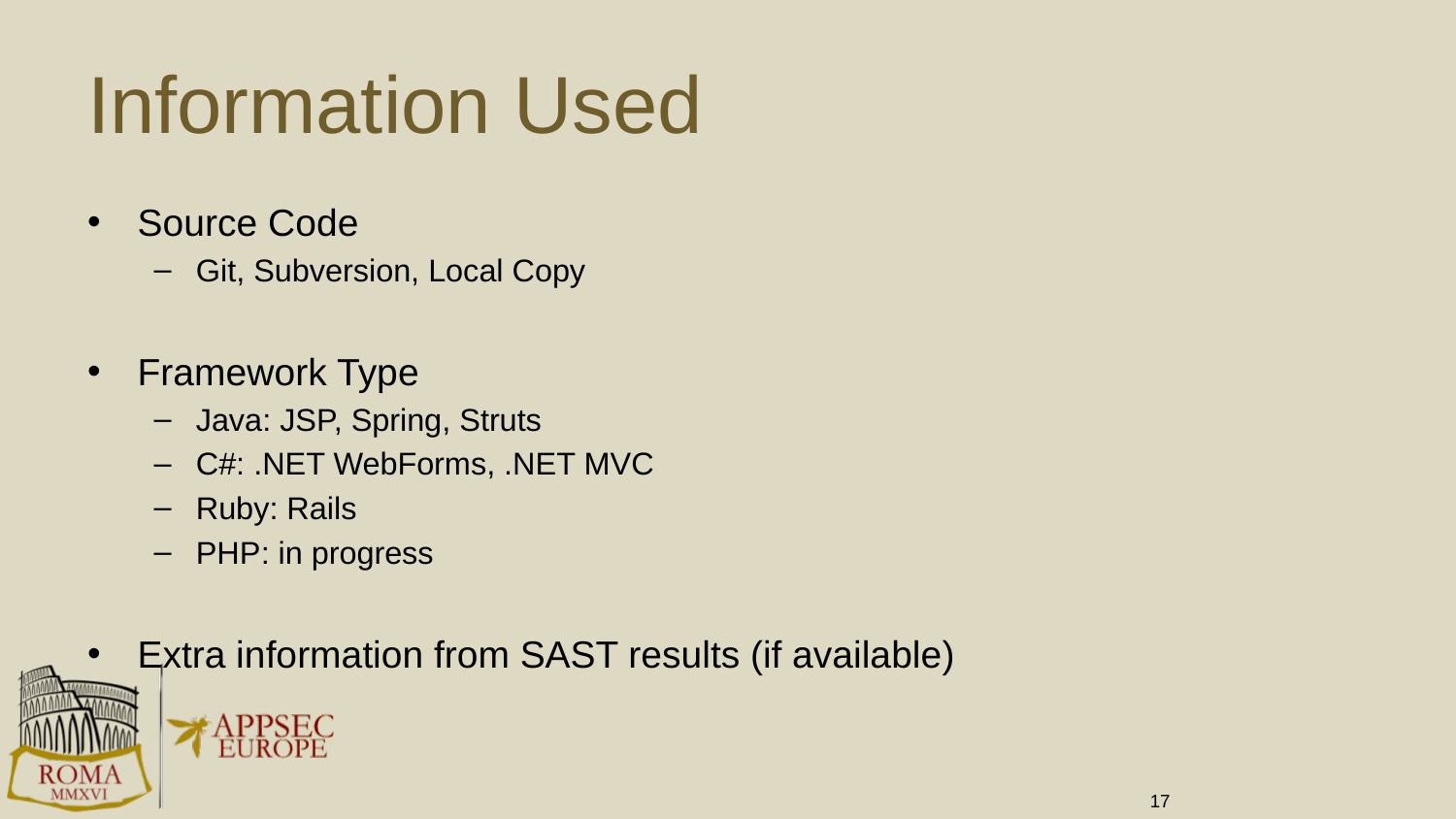

# Information Used
Source Code
Git, Subversion, Local Copy

Framework Type
Java: JSP, Spring, Struts
C#: .NET WebForms, .NET MVC
Ruby: Rails
PHP: in progress

Extra information from SAST results (if available)
17